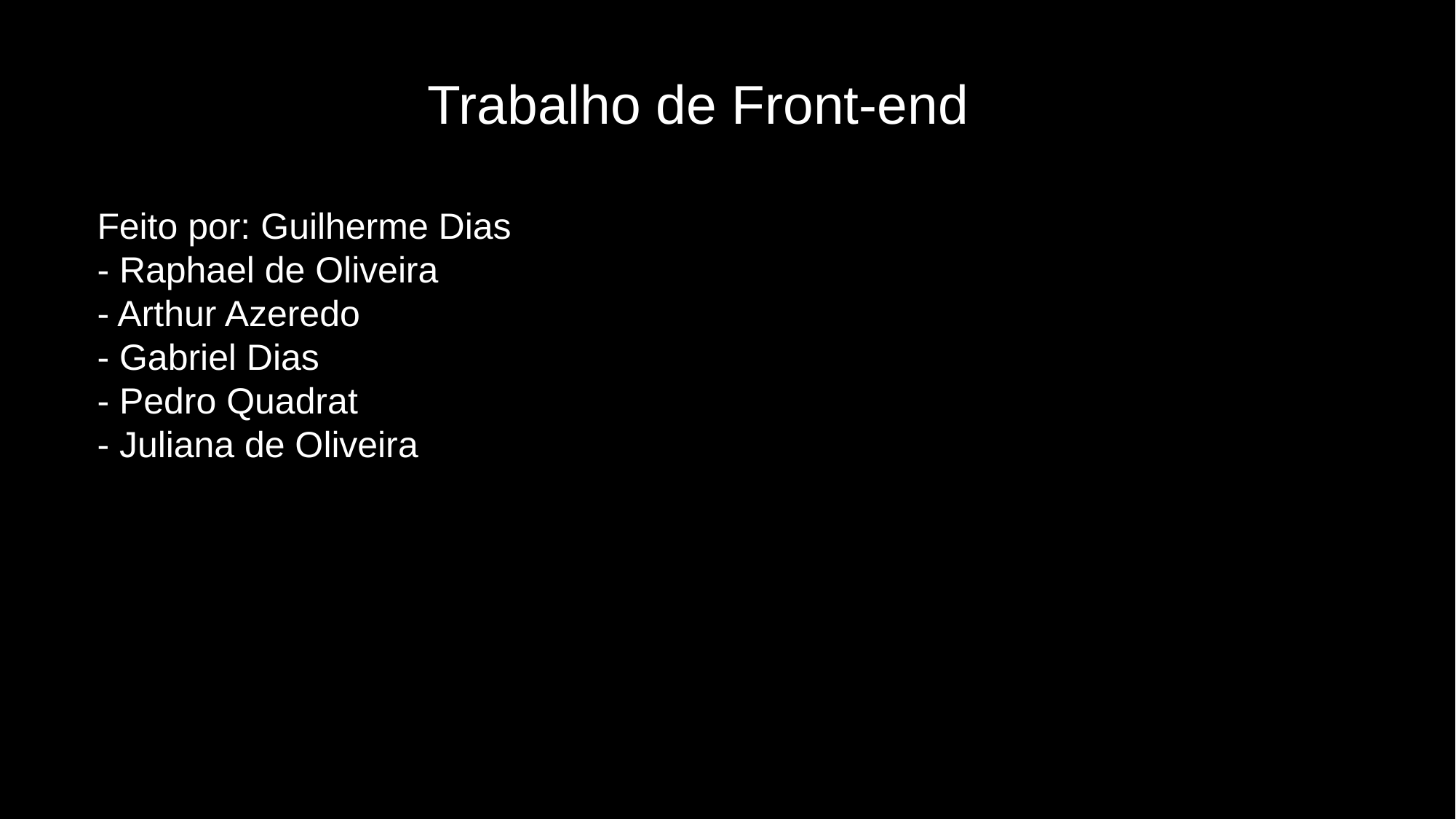

Trabalho de Front-end
Feito por: Guilherme Dias
- Raphael de Oliveira
- Arthur Azeredo
- Gabriel Dias
- Pedro Quadrat
- Juliana de Oliveira